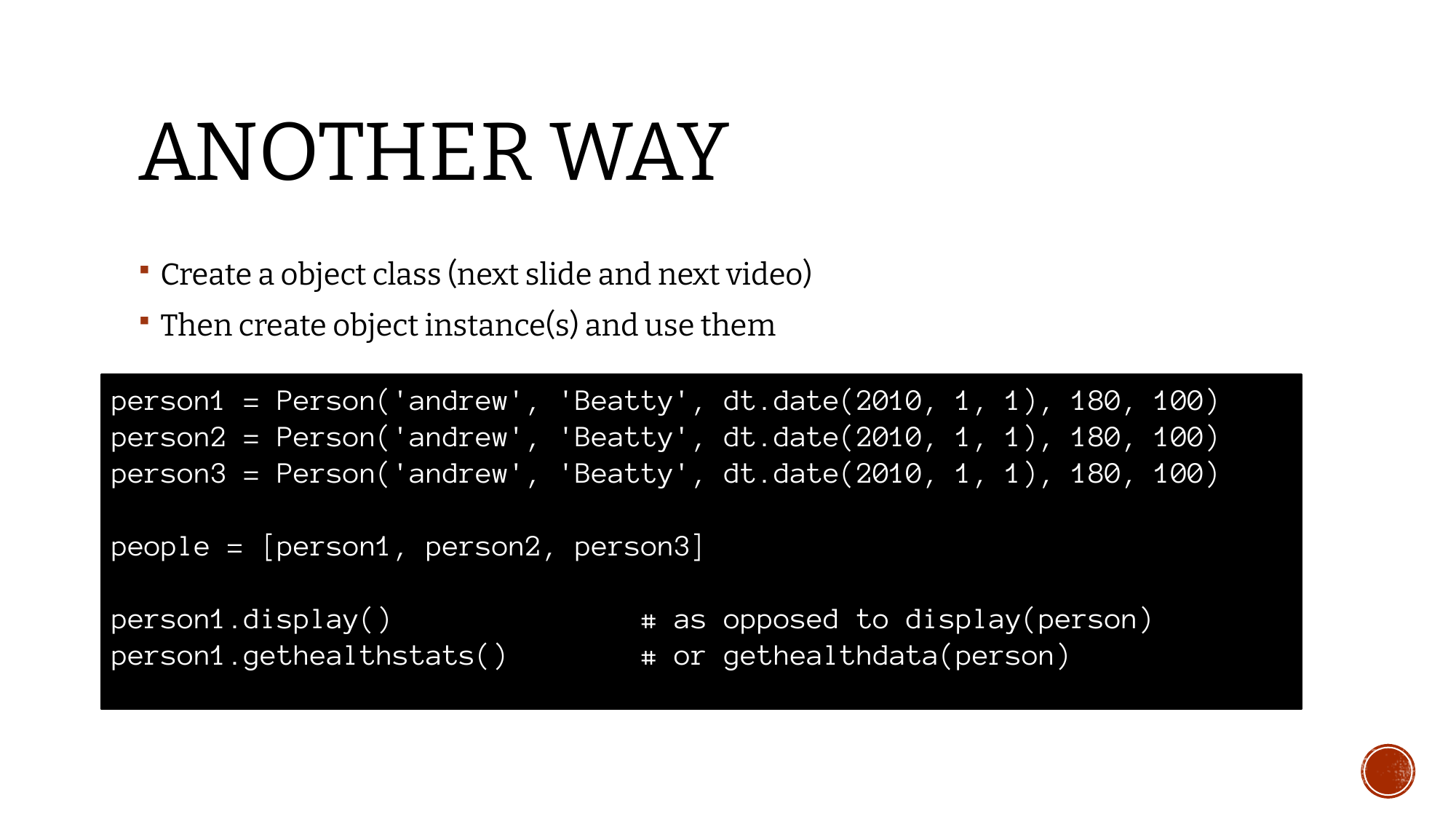

# Another way
Create a object class (next slide and next video)
Then create object instance(s) and use them

person1 = Person('andrew', 'Beatty', dt.date(2010, 1, 1), 180, 100)
person2 = Person('andrew', 'Beatty', dt.date(2010, 1, 1), 180, 100)
person3 = Person('andrew', 'Beatty', dt.date(2010, 1, 1), 180, 100)
people = [person1, person2, person3]
person1.display()               # as opposed to display(person)
person1.gethealthstats()        # or gethealthdata(person)